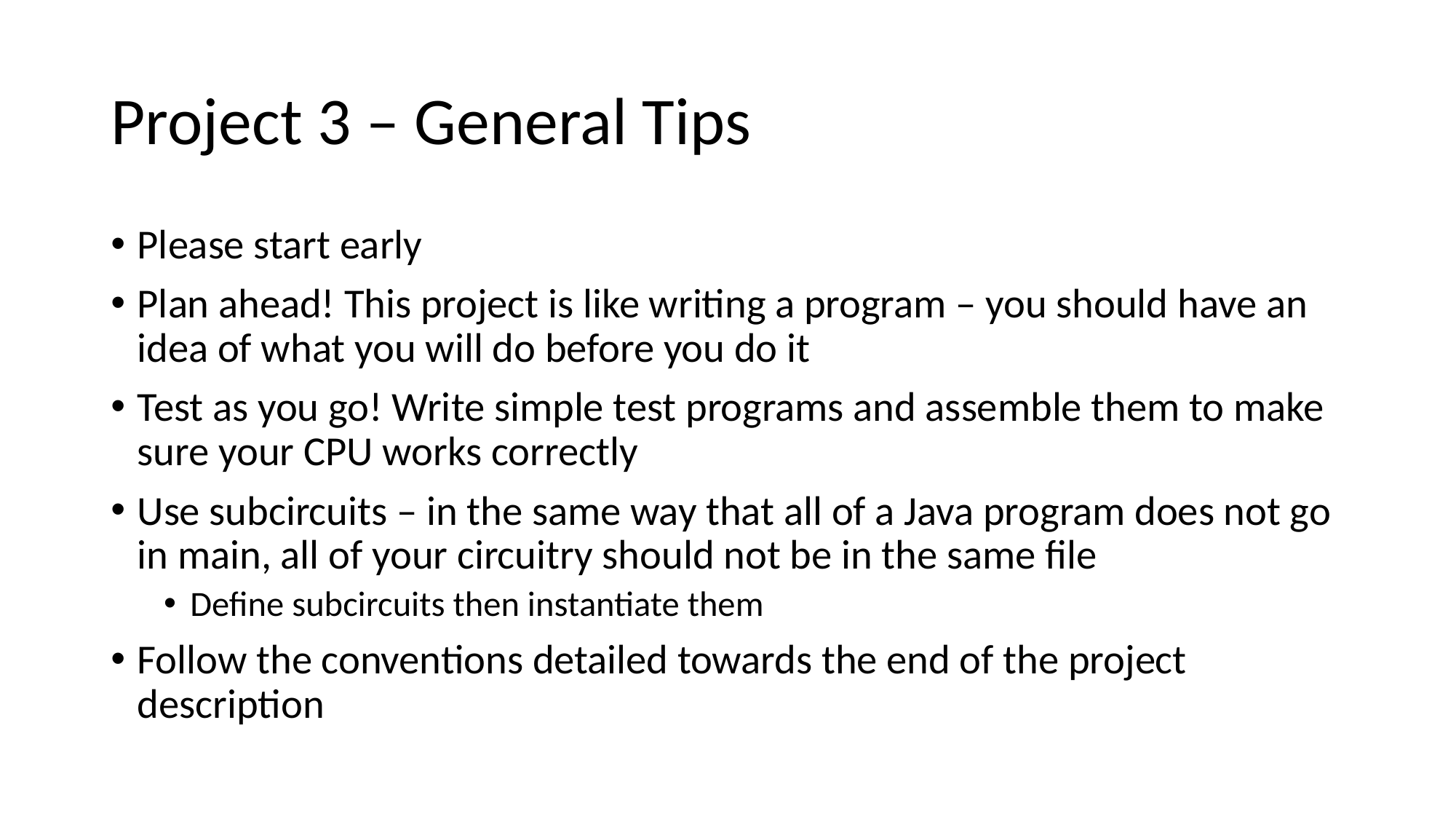

# Project 3 – General Tips
Please start early
Plan ahead! This project is like writing a program – you should have an idea of what you will do before you do it
Test as you go! Write simple test programs and assemble them to make sure your CPU works correctly
Use subcircuits – in the same way that all of a Java program does not go in main, all of your circuitry should not be in the same file
Define subcircuits then instantiate them
Follow the conventions detailed towards the end of the project description